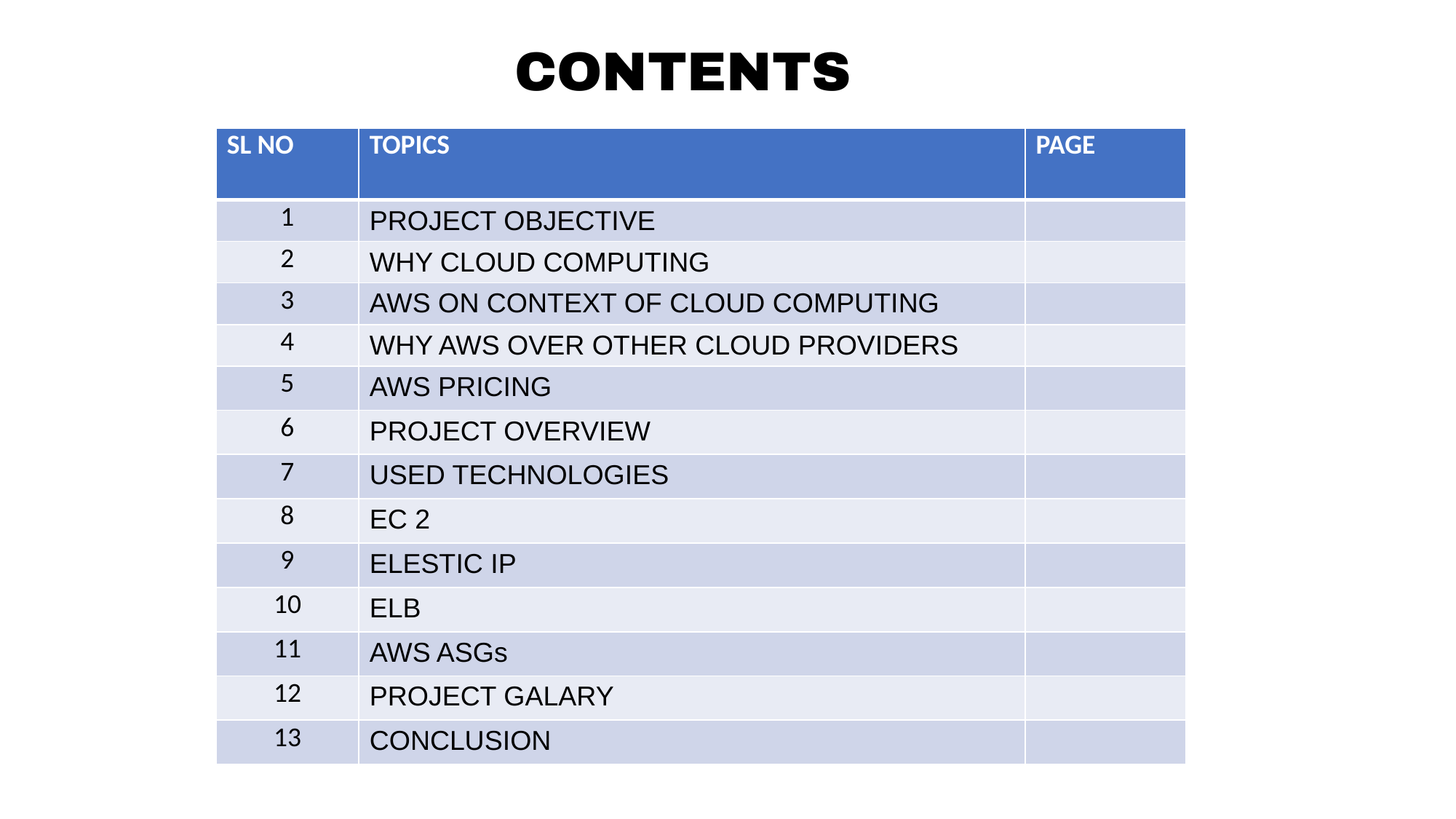

CONTENTS
| SL NO | TOPICS | PAGE |
| --- | --- | --- |
| 1 | PROJECT OBJECTIVE |  |
| 2 | WHY CLOUD COMPUTING |  |
| 3 | AWS ON CONTEXT OF CLOUD COMPUTING |  |
| 4 | WHY AWS OVER OTHER CLOUD PROVIDERS |  |
| 5 | AWS PRICING |  |
| 6 | PROJECT OVERVIEW |  |
| 7 | USED TECHNOLOGIES |  |
| 8 | EC 2 |  |
| 9 | ELESTIC IP |  |
| 10 | ELB |  |
| 11 | AWS ASGs |  |
| 12 | PROJECT GALARY |  |
| 13 | CONCLUSION |  |